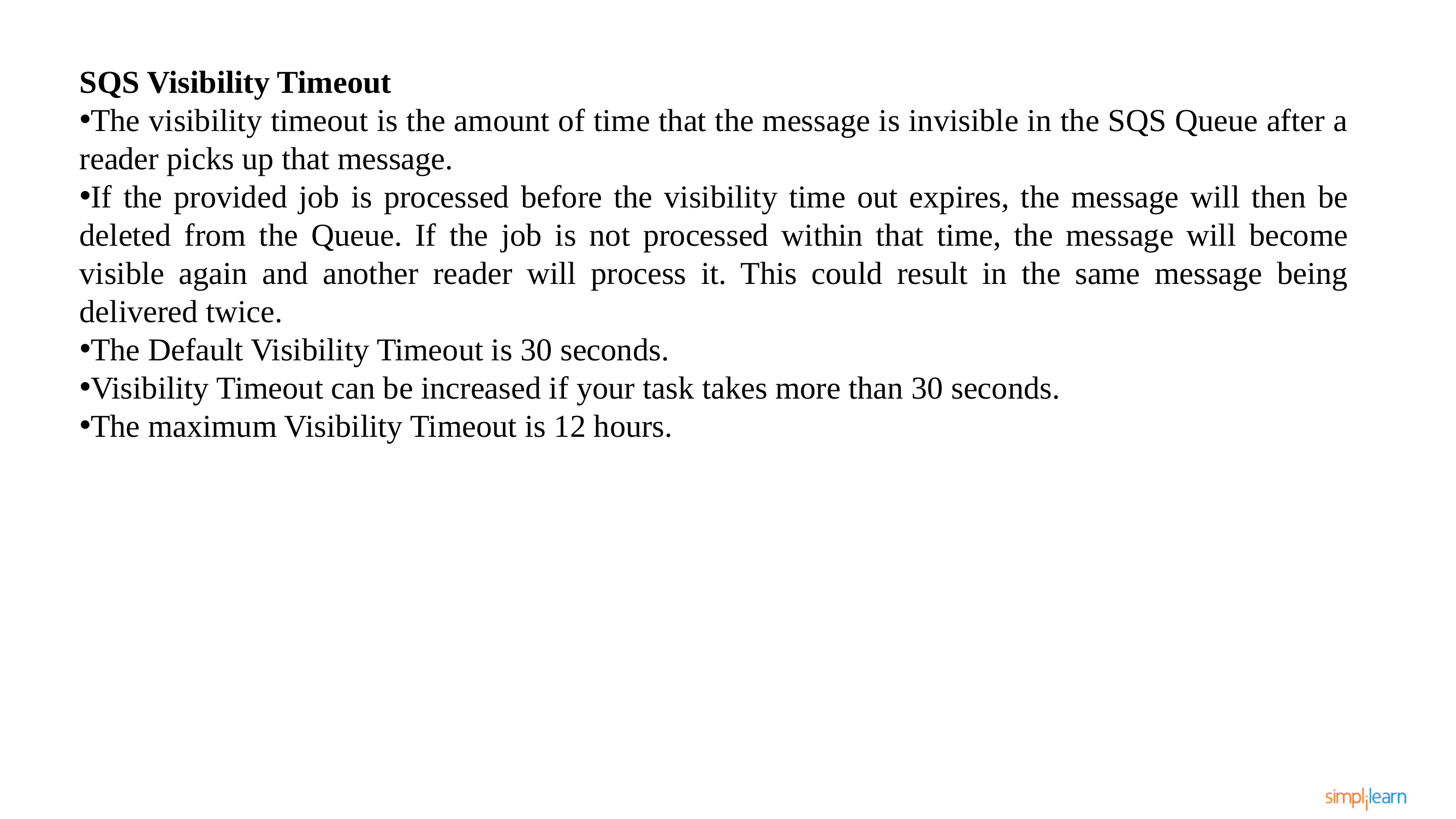

SQS Visibility Timeout
The visibility timeout is the amount of time that the message is invisible in the SQS Queue after a reader picks up that message.
If the provided job is processed before the visibility time out expires, the message will then be deleted from the Queue. If the job is not processed within that time, the message will become visible again and another reader will process it. This could result in the same message being delivered twice.
The Default Visibility Timeout is 30 seconds.
Visibility Timeout can be increased if your task takes more than 30 seconds.
The maximum Visibility Timeout is 12 hours.